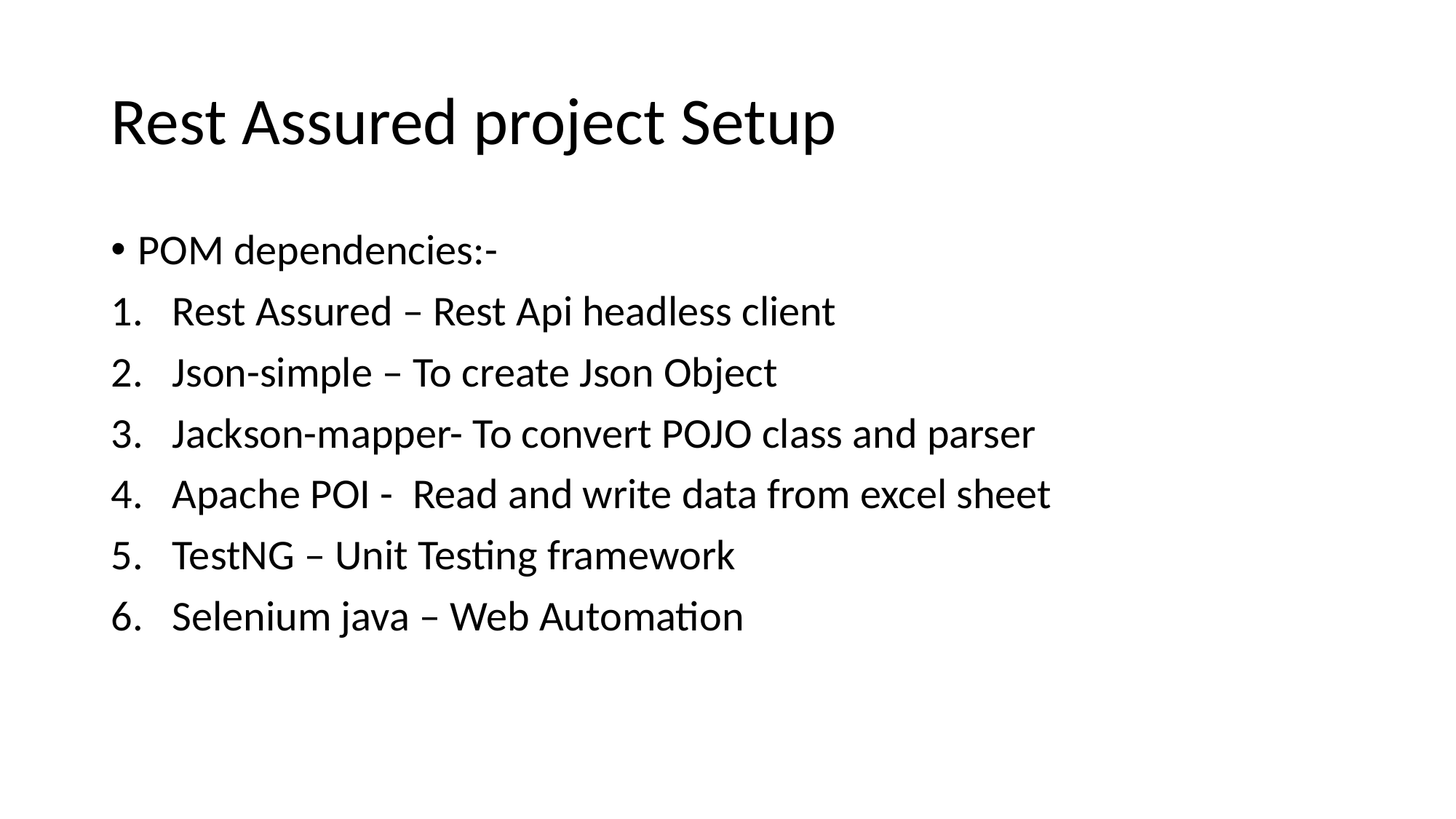

# Rest Assured project Setup
POM dependencies:-
Rest Assured – Rest Api headless client
Json-simple – To create Json Object
Jackson-mapper- To convert POJO class and parser
Apache POI -  Read and write data from excel sheet
TestNG – Unit Testing framework
Selenium java – Web Automation